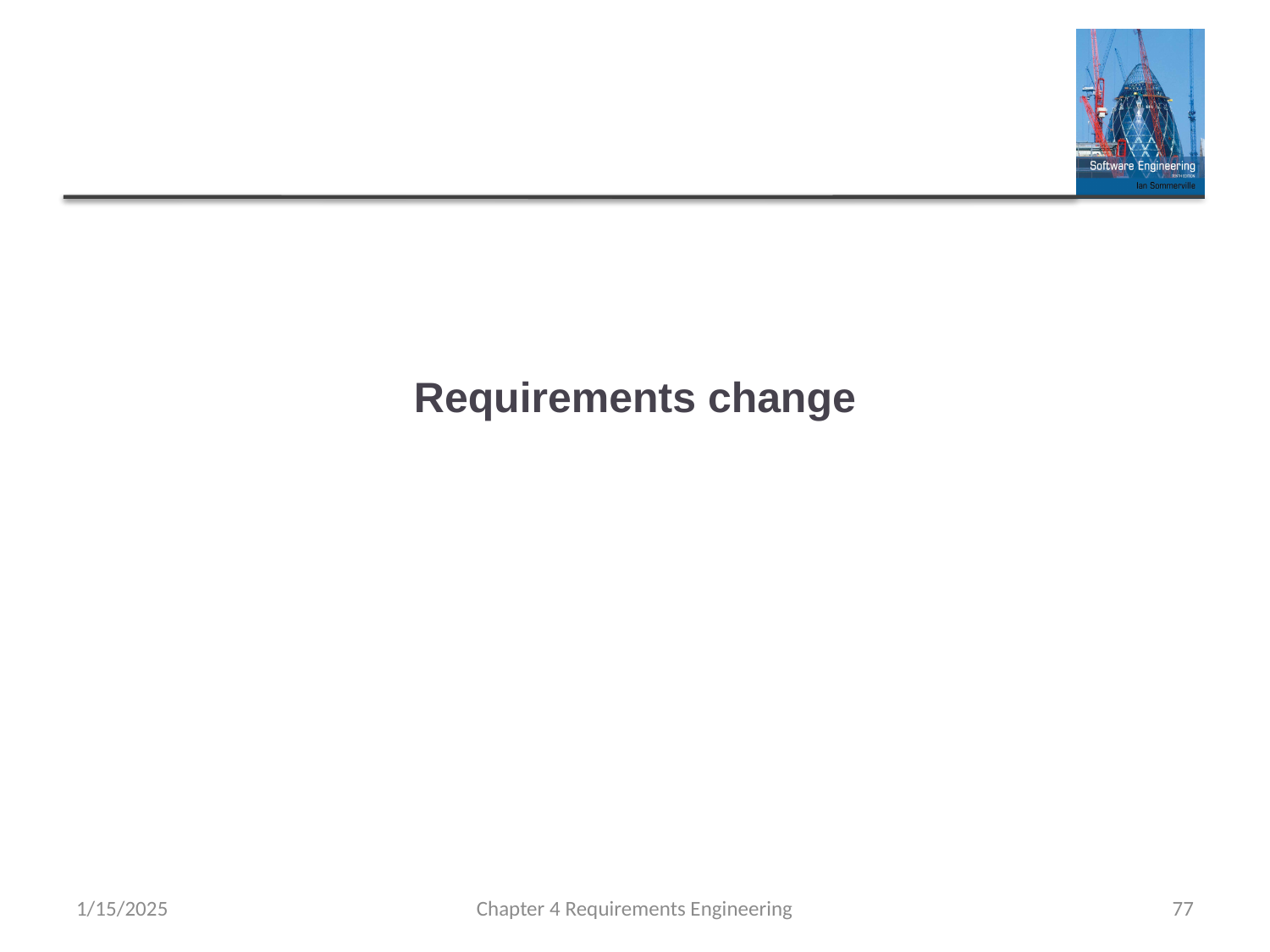

# Requirements change
1/15/2025
Chapter 4 Requirements Engineering
77